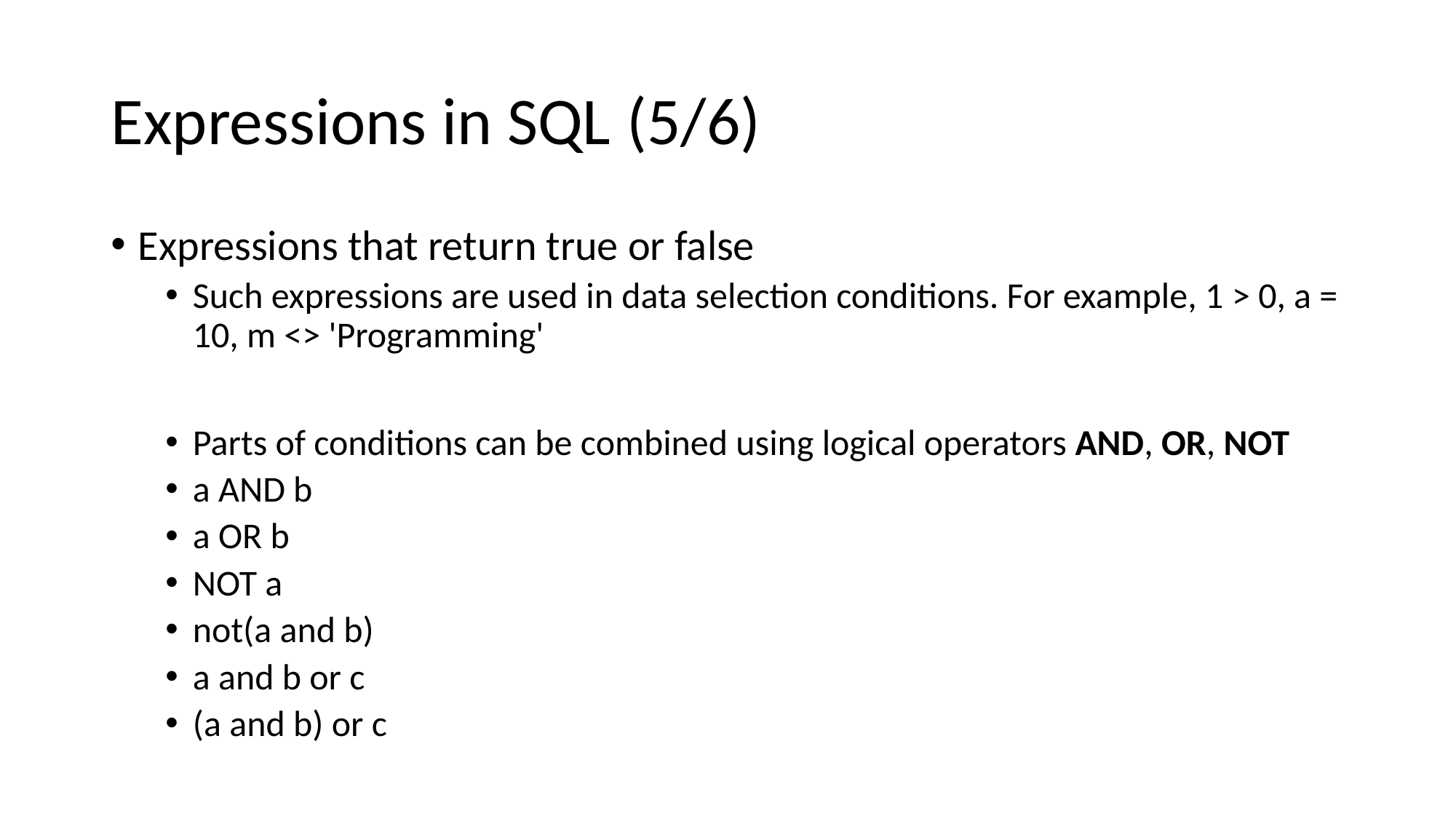

# Expressions in SQL (5/6)
Expressions that return true or false
Such expressions are used in data selection conditions. For example, 1 > 0, a = 10, m <> 'Programming'

Parts of conditions can be combined using logical operators AND, OR, NOT
a AND b
a OR b
NOT a
not(a and b)
a and b or c
(a and b) or c